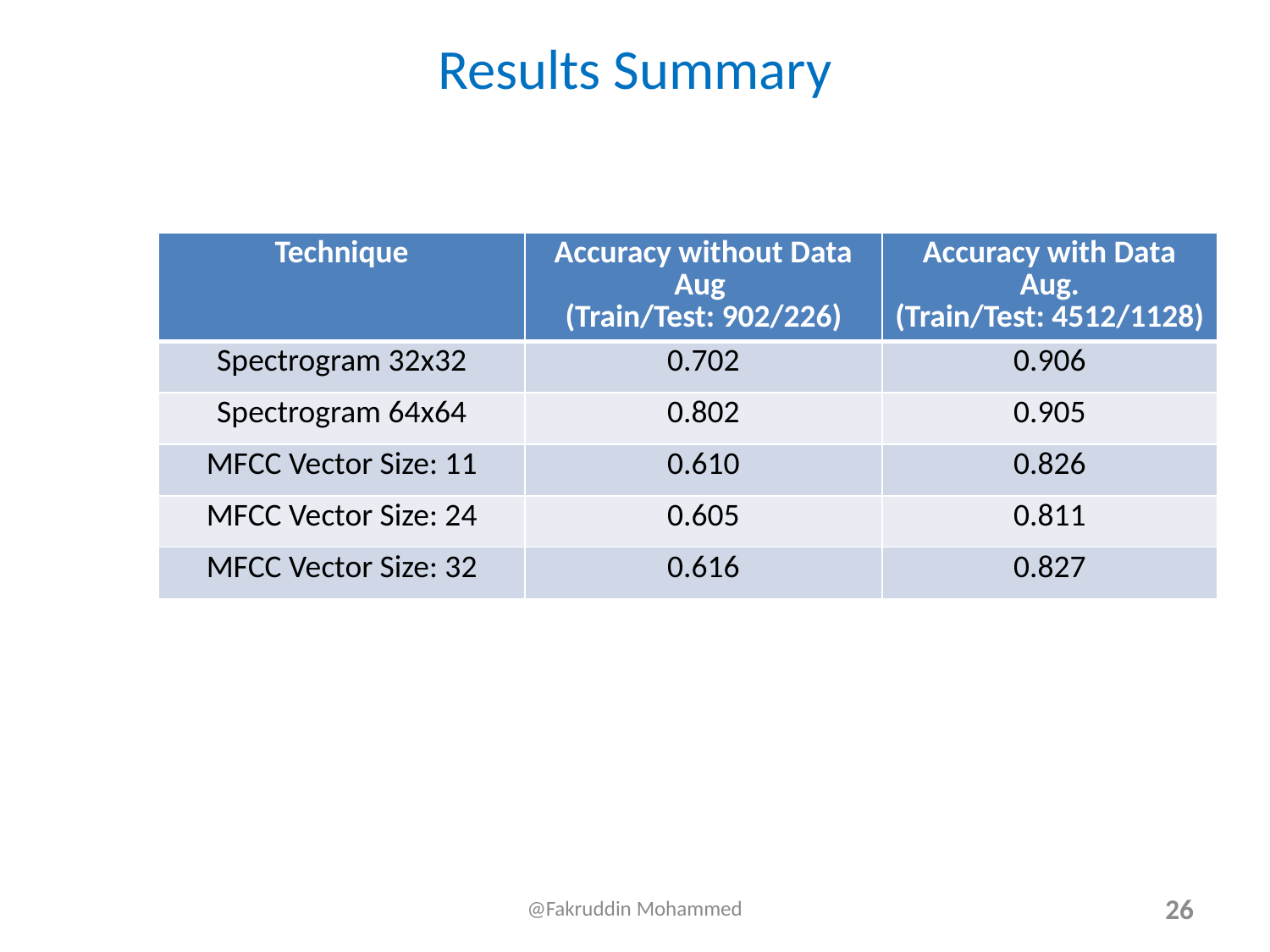

# Results Summary
| Technique | Accuracy without Data Aug (Train/Test: 902/226) | Accuracy with Data Aug. (Train/Test: 4512/1128) |
| --- | --- | --- |
| Spectrogram 32x32 | 0.702 | 0.906 |
| Spectrogram 64x64 | 0.802 | 0.905 |
| MFCC Vector Size: 11 | 0.610 | 0.826 |
| MFCC Vector Size: 24 | 0.605 | 0.811 |
| MFCC Vector Size: 32 | 0.616 | 0.827 |
@Fakruddin Mohammed
26